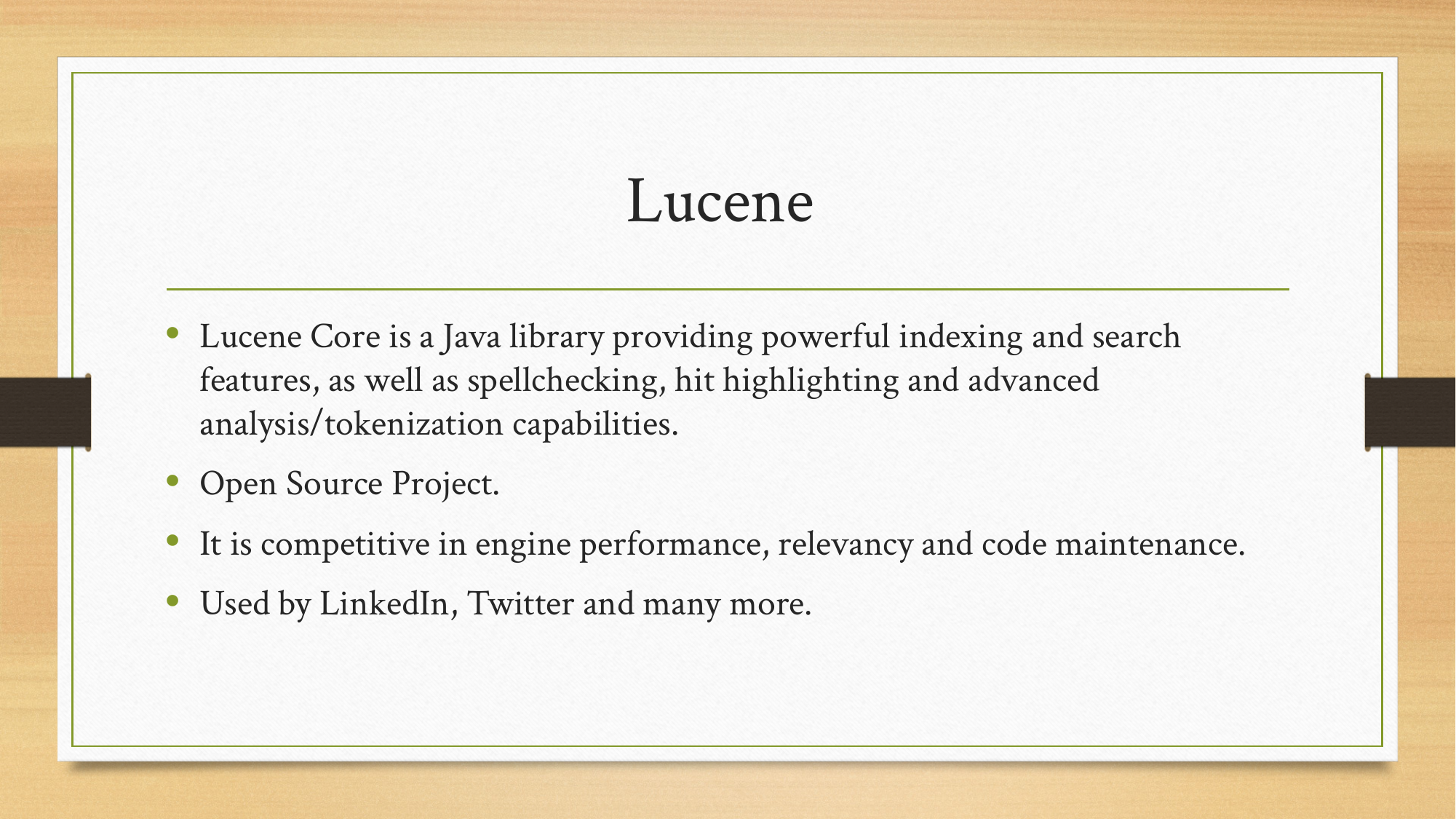

# Lucene
Lucene Core is a Java library providing powerful indexing and search features, as well as spellchecking, hit highlighting and advanced analysis/tokenization capabilities.
Open Source Project.
It is competitive in engine performance, relevancy and code maintenance.
Used by LinkedIn, Twitter and many more.